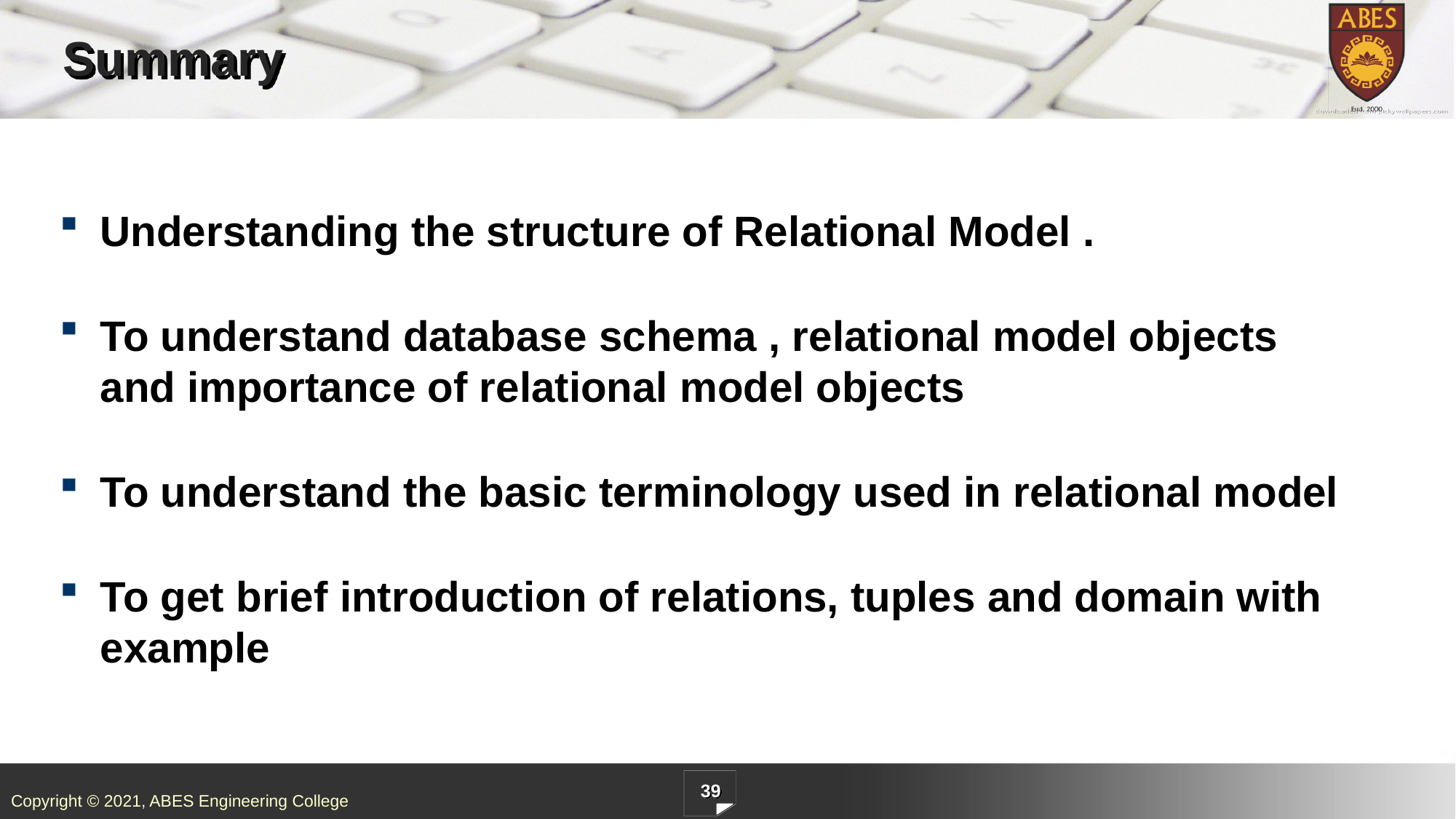

# Summary

Understanding the structure of Relational Model .

To understand database schema , relational model objects and importance of relational model objects

To understand the basic terminology used in relational model

To get brief introduction of relations, tuples and domain with example

39